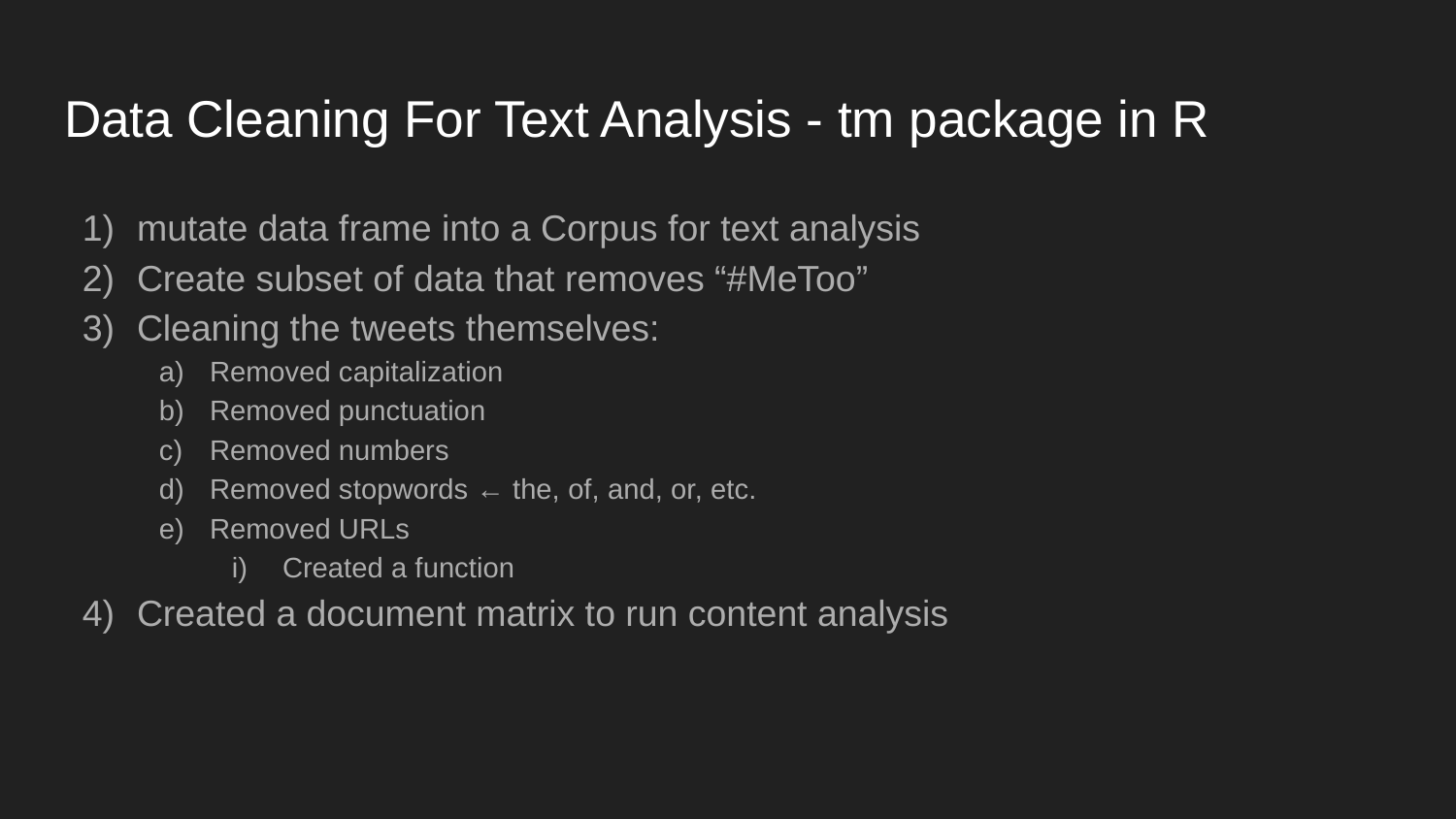

# Data Cleaning For Text Analysis - tm package in R
mutate data frame into a Corpus for text analysis
Create subset of data that removes “#MeToo”
Cleaning the tweets themselves:
Removed capitalization
Removed punctuation
Removed numbers
Removed stopwords ← the, of, and, or, etc.
Removed URLs
Created a function
Created a document matrix to run content analysis